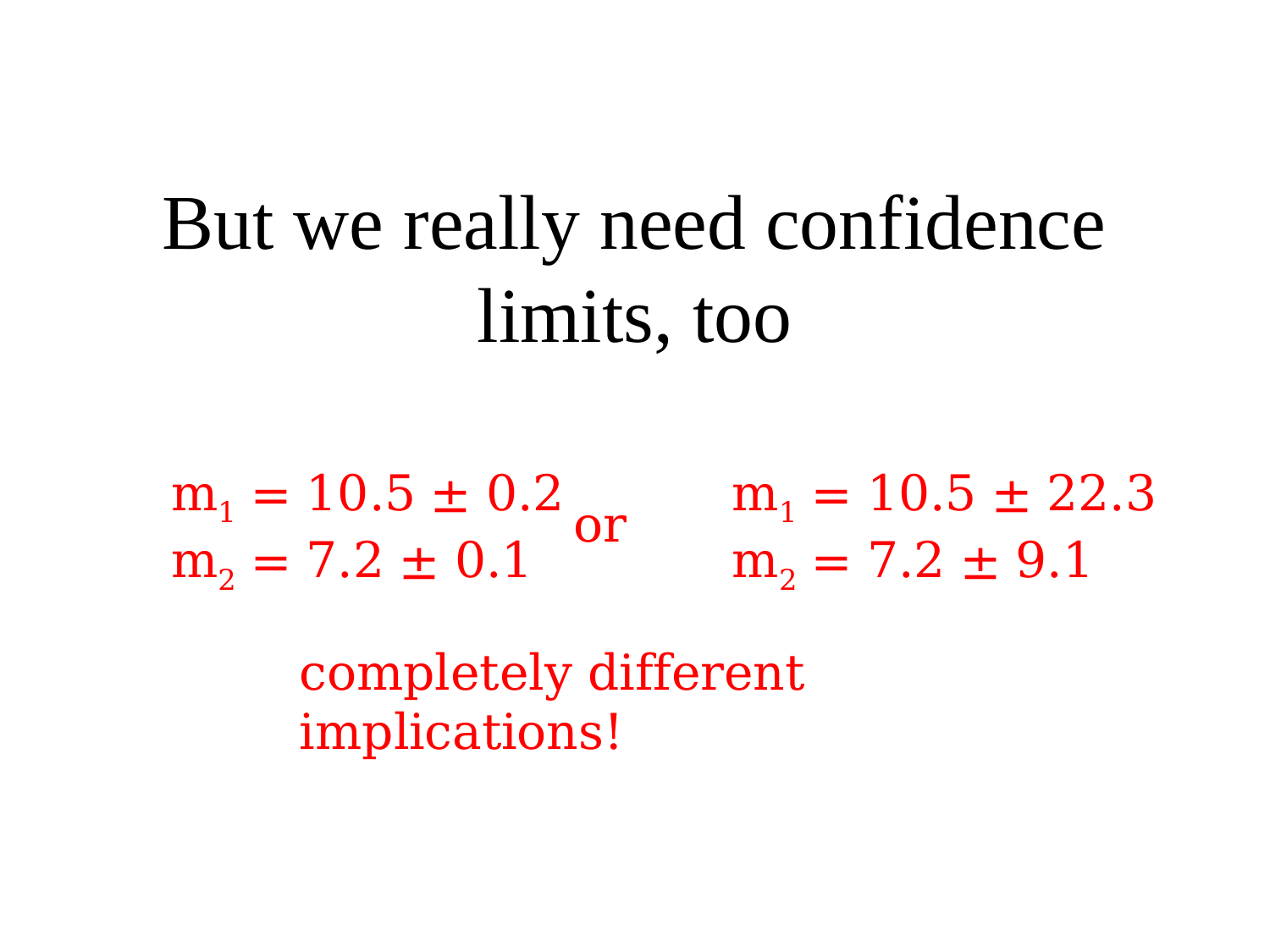

# But we really need confidence limits, too
m1 = 10.5 ± 0.2
m2 = 7.2 ± 0.1
m1 = 10.5 ± 22.3
m2 = 7.2 ± 9.1
or
completely different implications!